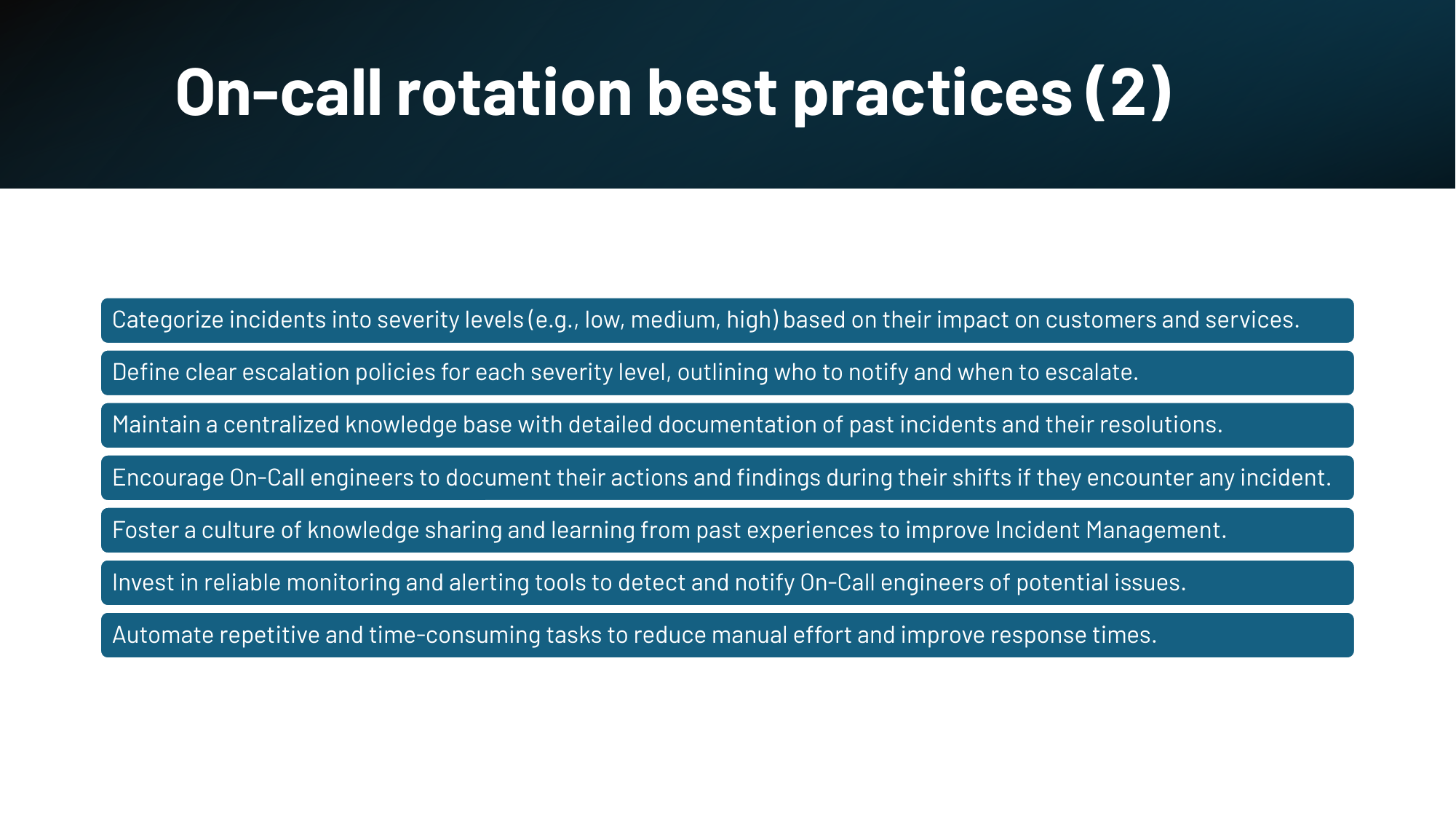

# On-call rotation best practices (2)
Categorize incidents into severity levels (e.g., low, medium, high) based on their impact on customers and services.
Define clear escalation policies for each severity level, outlining who to notify and when to escalate.
Maintain a centralized knowledge base with detailed documentation of past incidents and their resolutions.
Encourage On-Call engineers to document their actions and findings during their shifts if they encounter any incident.
Foster a culture of knowledge sharing and learning from past experiences to improve Incident Management.
Invest in reliable monitoring and alerting tools to detect and notify On-Call engineers of potential issues.
Automate repetitive and time-consuming tasks to reduce manual effort and improve response times.